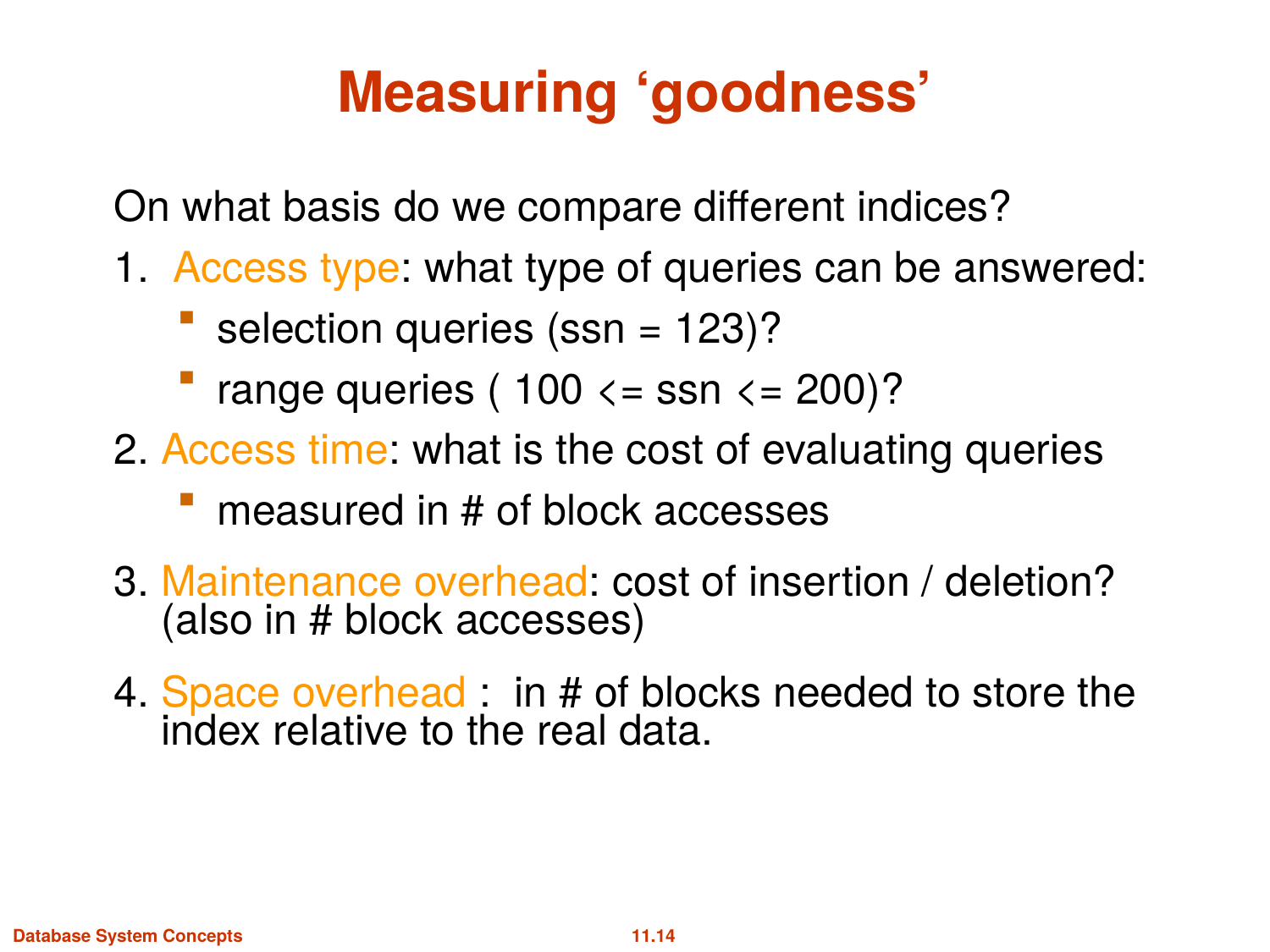

# Measuring ‘goodness’
On what basis do we compare different indices?
1.  Access type: what type of queries can be answered:
selection queries (ssn = 123)?
range queries ( 100 <= ssn <= 200)?
2. Access time: what is the cost of evaluating queries
measured in # of block accesses
3. Maintenance overhead: cost of insertion / deletion? (also in # block accesses)
4. Space overhead :  in # of blocks needed to store the index relative to the real data.